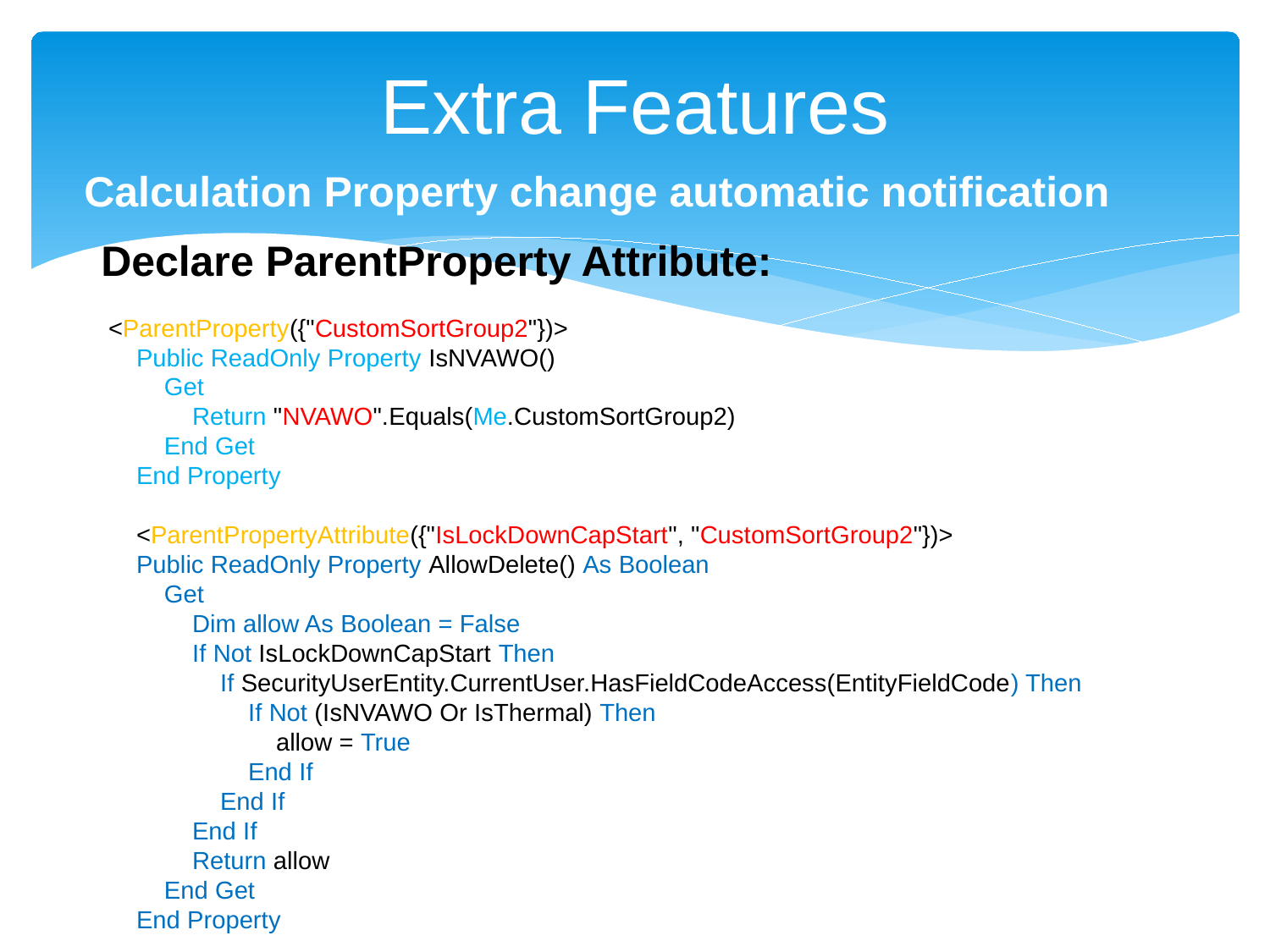

# Extra Features
Calculation Property change automatic notification
Declare ParentProperty Attribute:
<ParentProperty({"CustomSortGroup2"})>
    Public ReadOnly Property IsNVAWO()
        Get
            Return "NVAWO".Equals(Me.CustomSortGroup2)
        End Get
    End Property

    <ParentPropertyAttribute({"IsLockDownCapStart", "CustomSortGroup2"})>
    Public ReadOnly Property AllowDelete() As Boolean
        Get
            Dim allow As Boolean = False
            If Not IsLockDownCapStart Then
                If SecurityUserEntity.CurrentUser.HasFieldCodeAccess(EntityFieldCode) Then
                    If Not (IsNVAWO Or IsThermal) Then
                        allow = True
                    End If
                End If
            End If
            Return allow
        End Get
    End Property